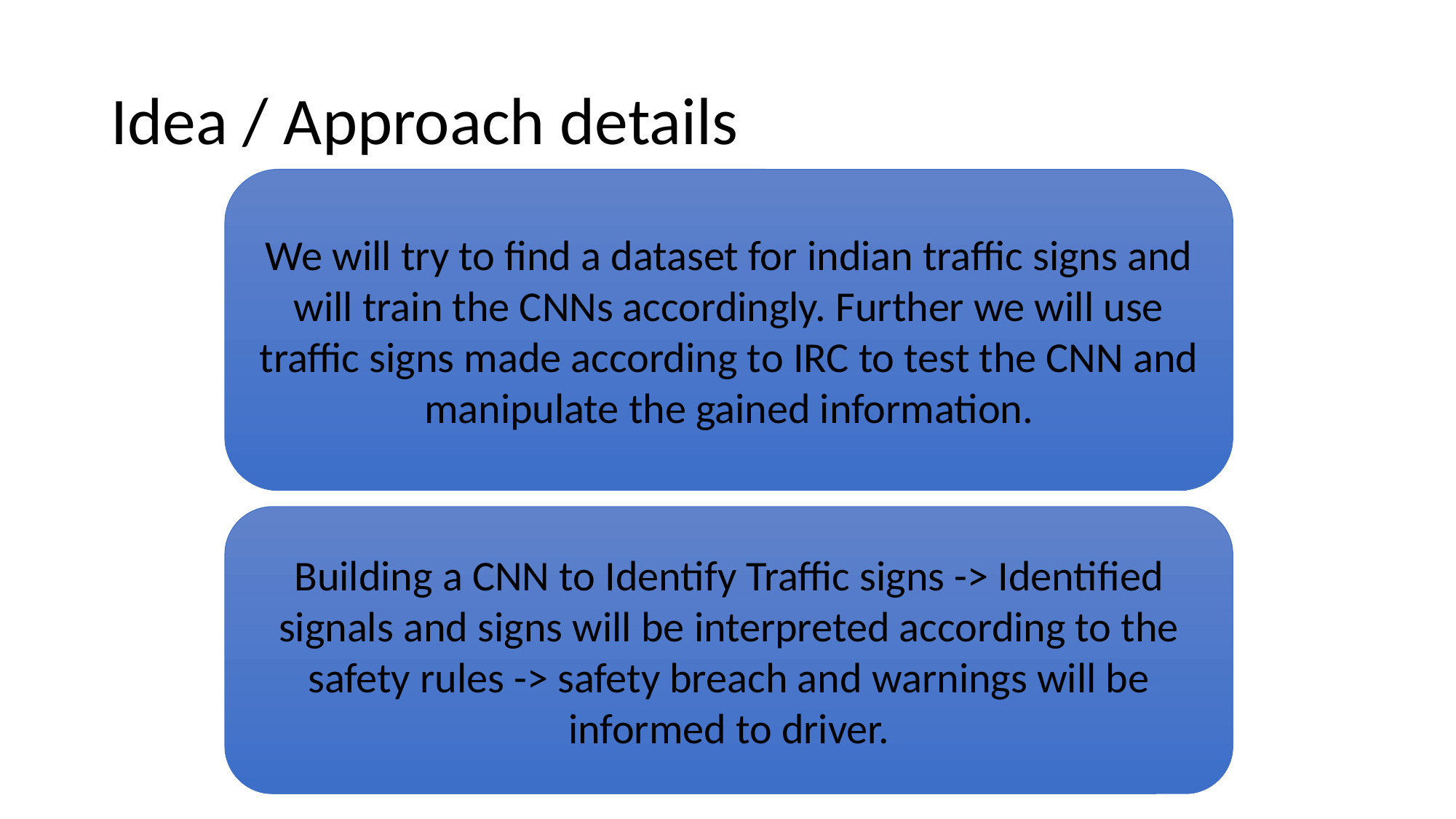

# Idea / Approach details
We will try to find a dataset for indian traffic signs and will train the CNNs accordingly. Further we will use traffic signs made according to IRC to test the CNN and manipulate the gained information.
Building a CNN to Identify Traffic signs -> Identified signals and signs will be interpreted according to the safety rules -> safety breach and warnings will be informed to driver.